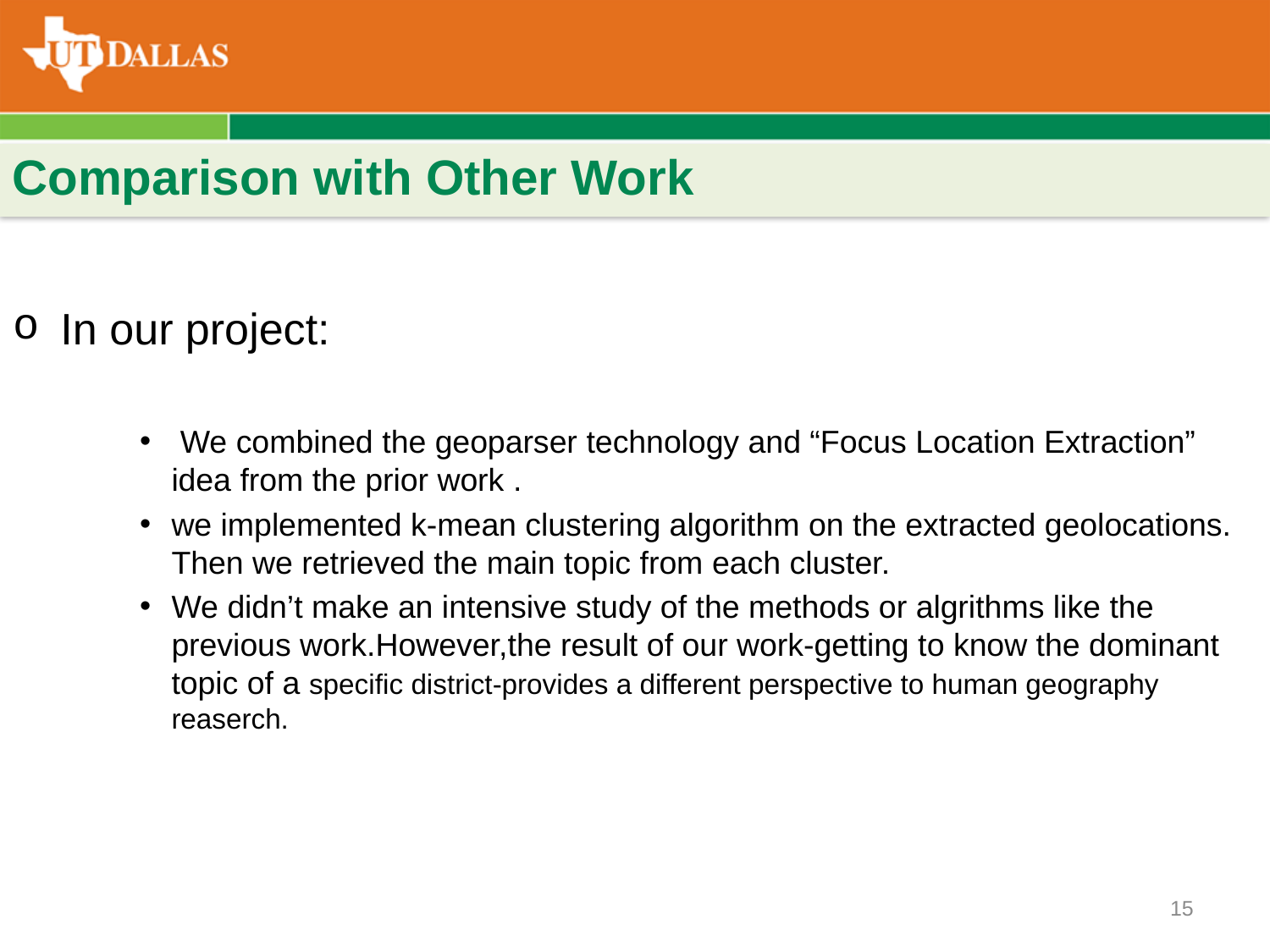

#
Comparison with Other Work
In our project:

 We combined the geoparser technology and “Focus Location Extraction” idea from the prior work .
we implemented k-mean clustering algorithm on the extracted geolocations. Then we retrieved the main topic from each cluster.
We didn’t make an intensive study of the methods or algrithms like the previous work.However,the result of our work-getting to know the dominant topic of a specific district-provides a different perspective to human geography reaserch.

15